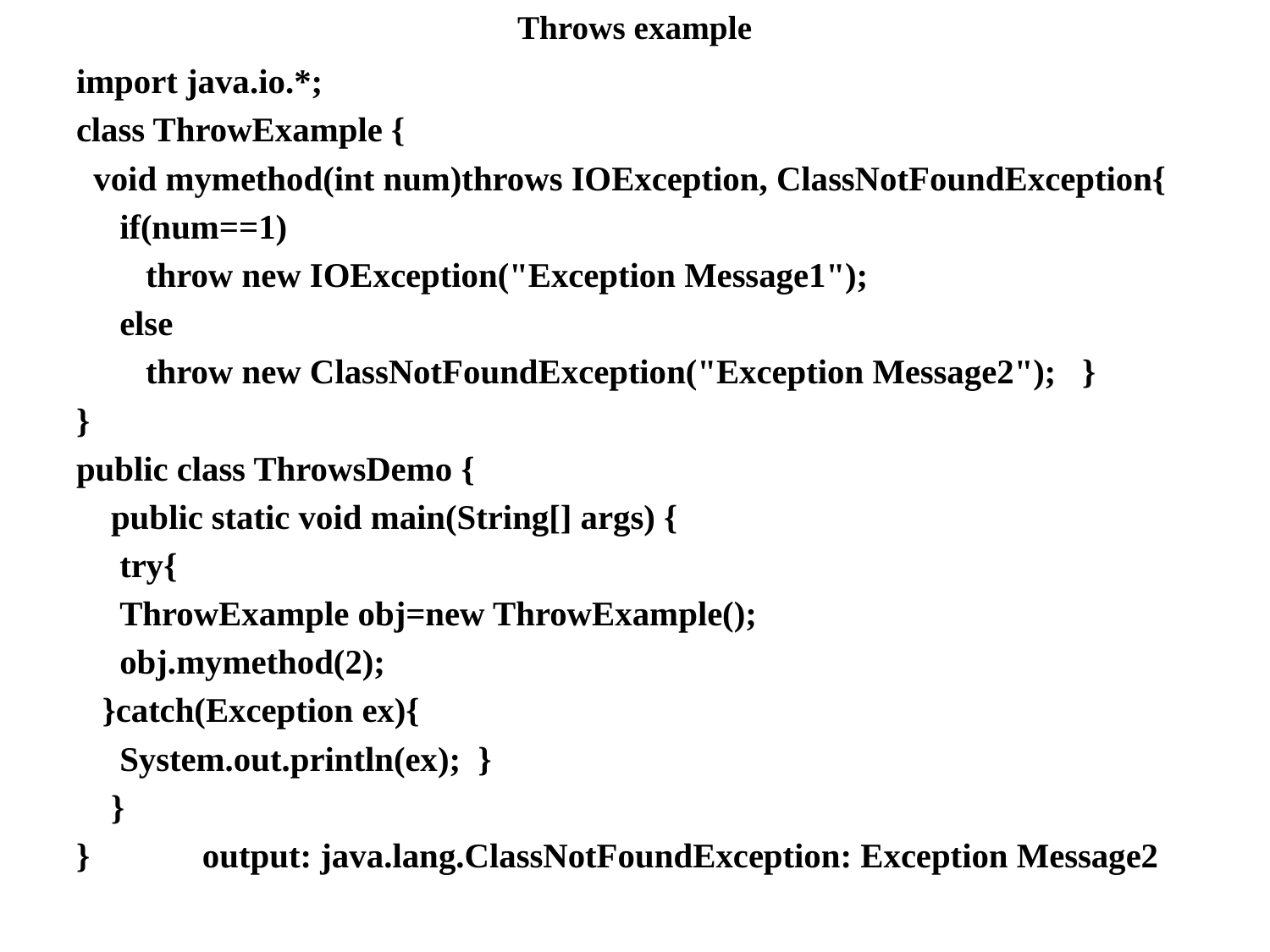

# Throws example
import java.io.*;
class ThrowExample {
  void mymethod(int num)throws IOException, ClassNotFoundException{
     if(num==1)
        throw new IOException("Exception Message1");
     else
        throw new ClassNotFoundException("Exception Message2");   }
}
public class ThrowsDemo {
    public static void main(String[] args) {
     try{
     ThrowExample obj=new ThrowExample();
     obj.mymethod(2);
   }catch(Exception ex){
     System.out.println(ex);  }
    }
}             output: java.lang.ClassNotFoundException: Exception Message2